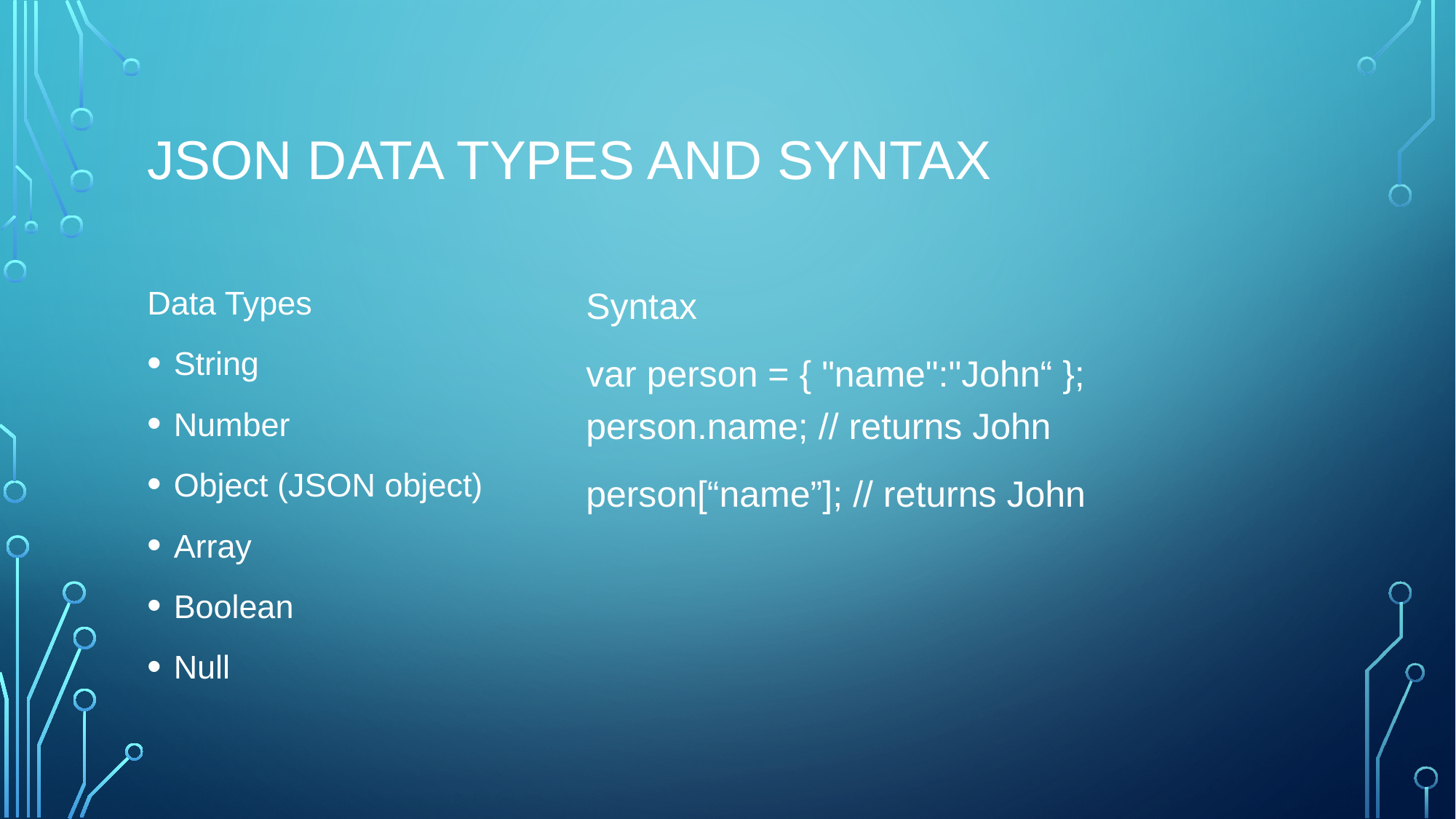

# JSON Data types and syntax
Data Types
String
Number
Object (JSON object)
Array
Boolean
Null
Syntax
var person = { "name":"John“ };
person.name; // returns John
person[“name”]; // returns John